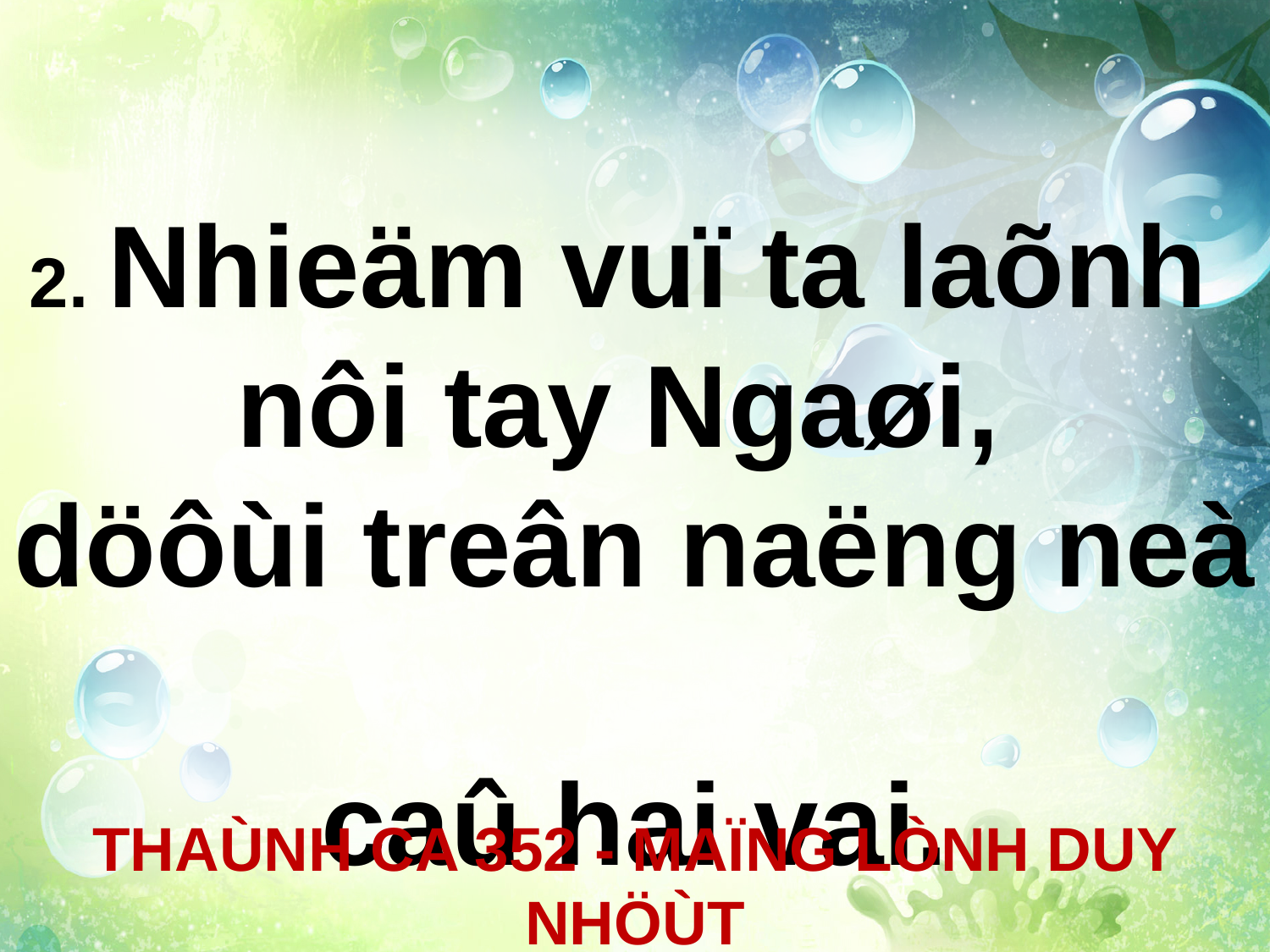

2. Nhieäm vuï ta laõnh
nôi tay Ngaøi,
döôùi treân naëng neà
caû hai vai.
THAÙNH CA 352 - MAÏNG LÒNH DUY NHÖÙT